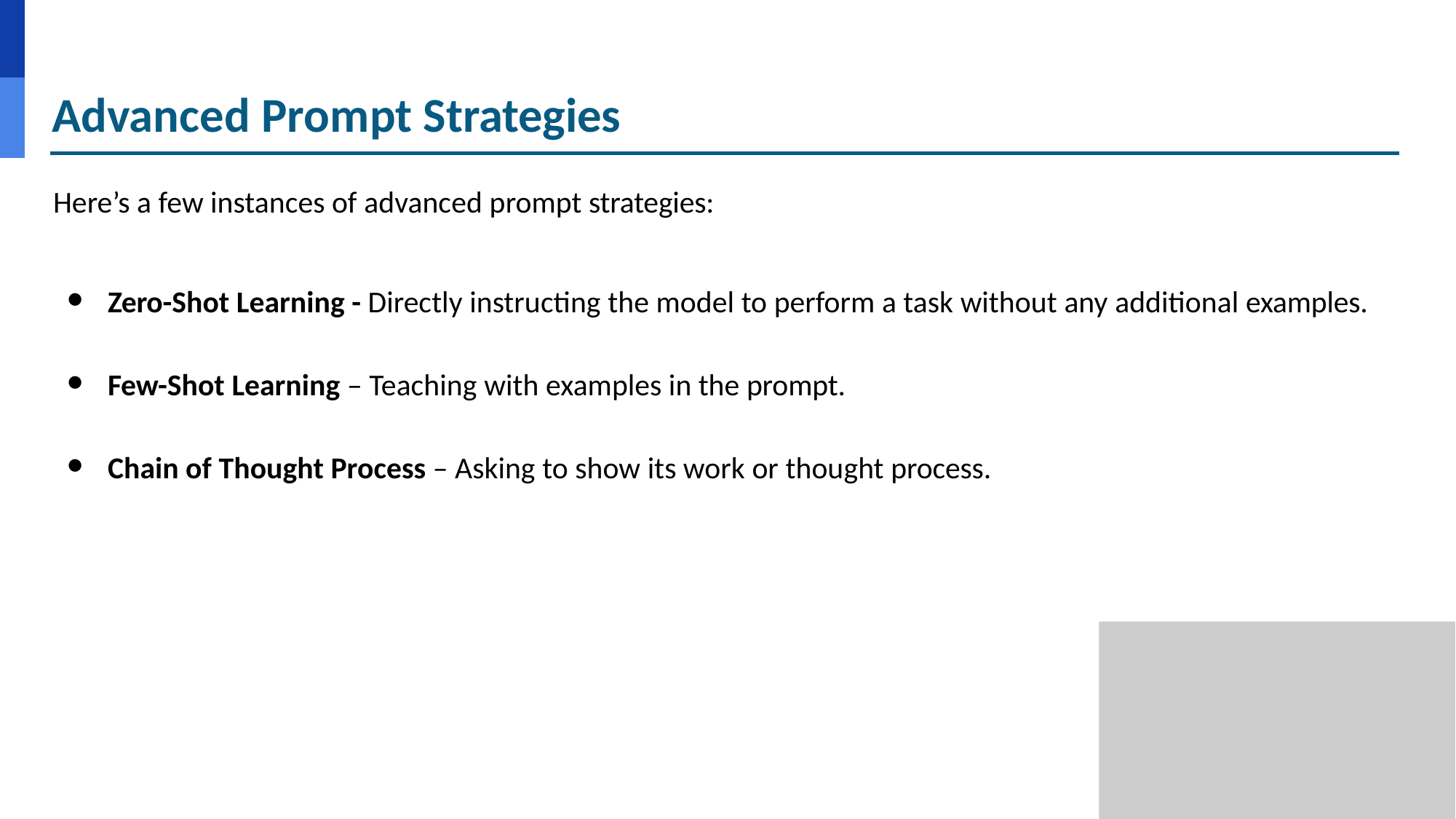

# Advanced Prompt Strategies
Here’s a few instances of advanced prompt strategies:

Zero-Shot Learning - Directly instructing the model to perform a task without any additional examples.

Few-Shot Learning – Teaching with examples in the prompt.

Chain of Thought Process – Asking to show its work or thought process.